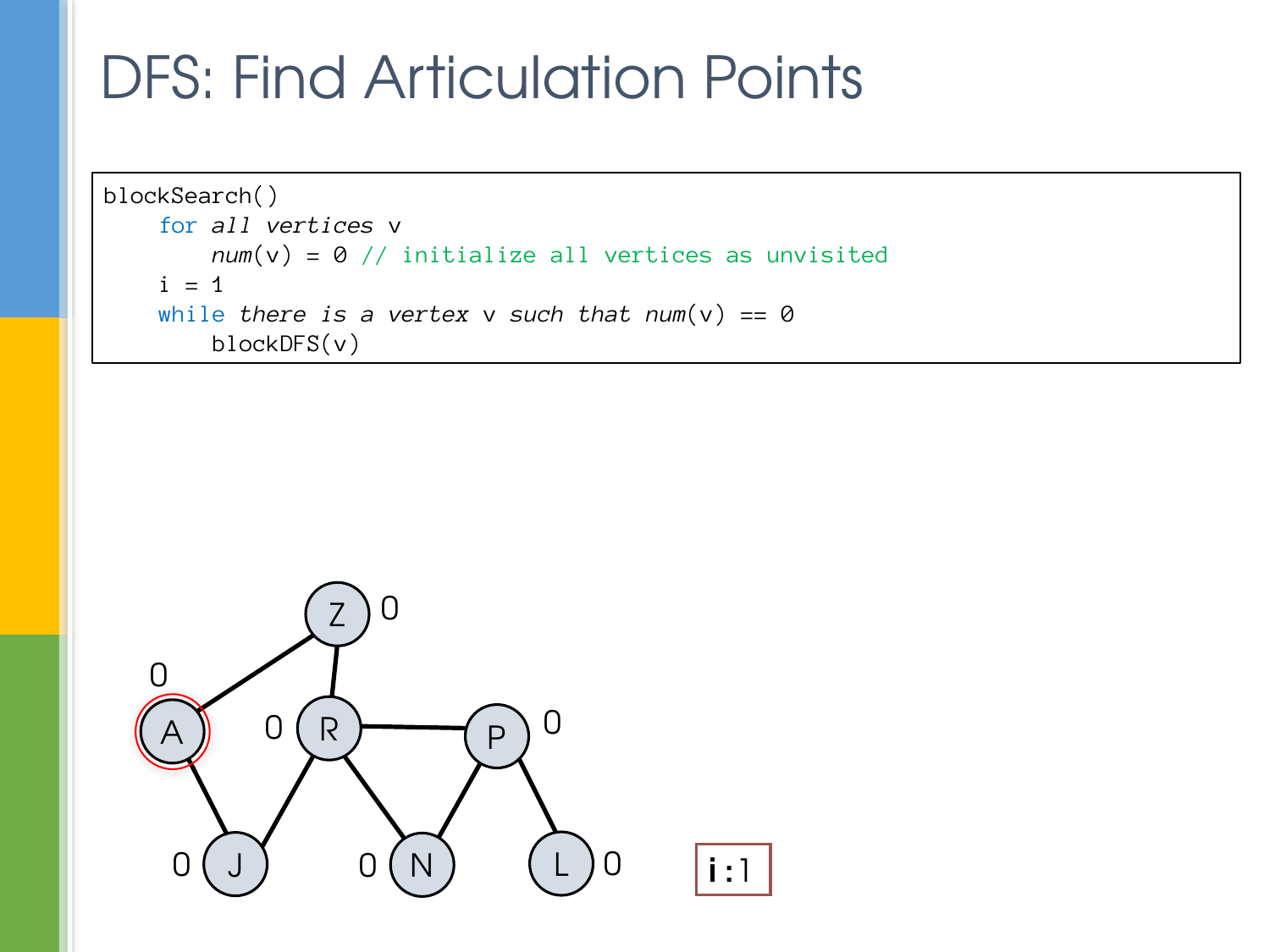

# DFS: Find Articulation Points
blockSearch()
    for all vertices v
        num(v) = 0 // initialize all vertices as unvisited
    i = 1
    while there is a vertex v such that num(v) == 0
        blockDFS(v)
0
Z

0

0
R
A
0
P

L
J
N
0
0
0
1
i :